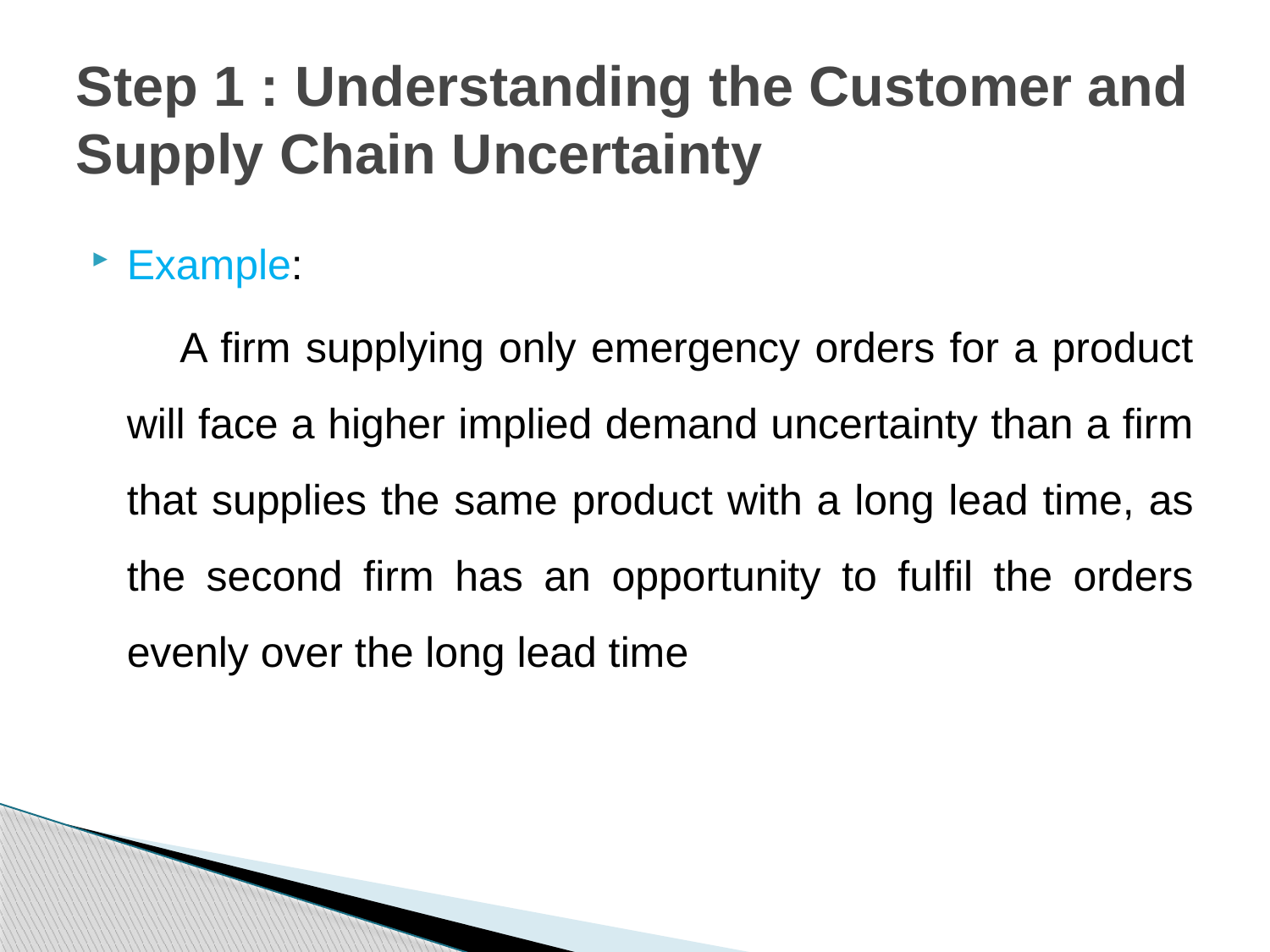

# Step 1 : Understanding the Customer and Supply Chain Uncertainty
Example:
      A firm supplying only emergency orders for a product will face a higher implied demand uncertainty than a firm that supplies the same product with a long lead time, as the second firm has an opportunity to fulfil the orders evenly over the long lead time